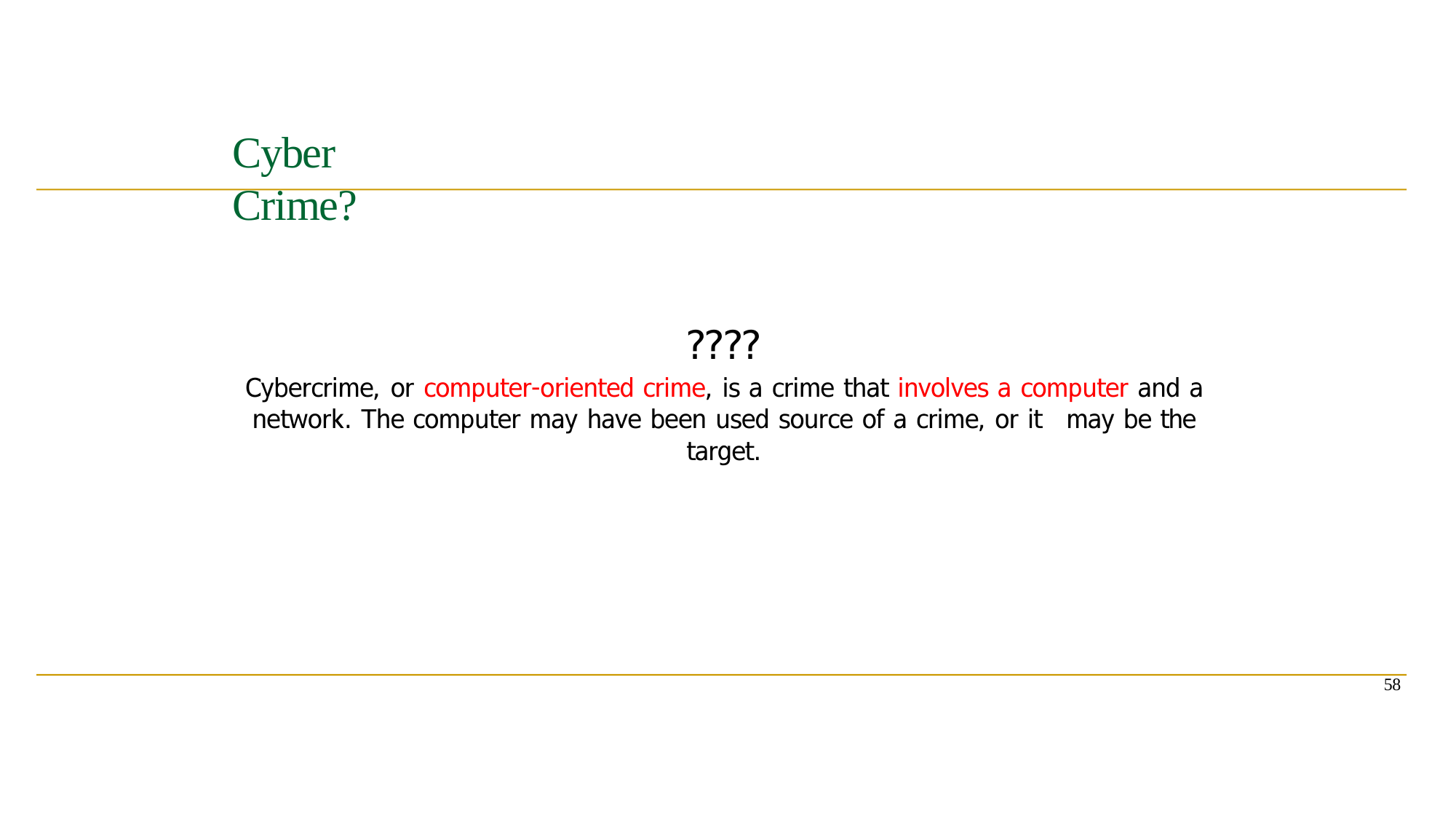

# Cyber Crime?

????
Cybercrime, or computer-oriented crime, is a crime that involves a computer and a network. The computer may have been used source of a crime, or it	may be the target.
58